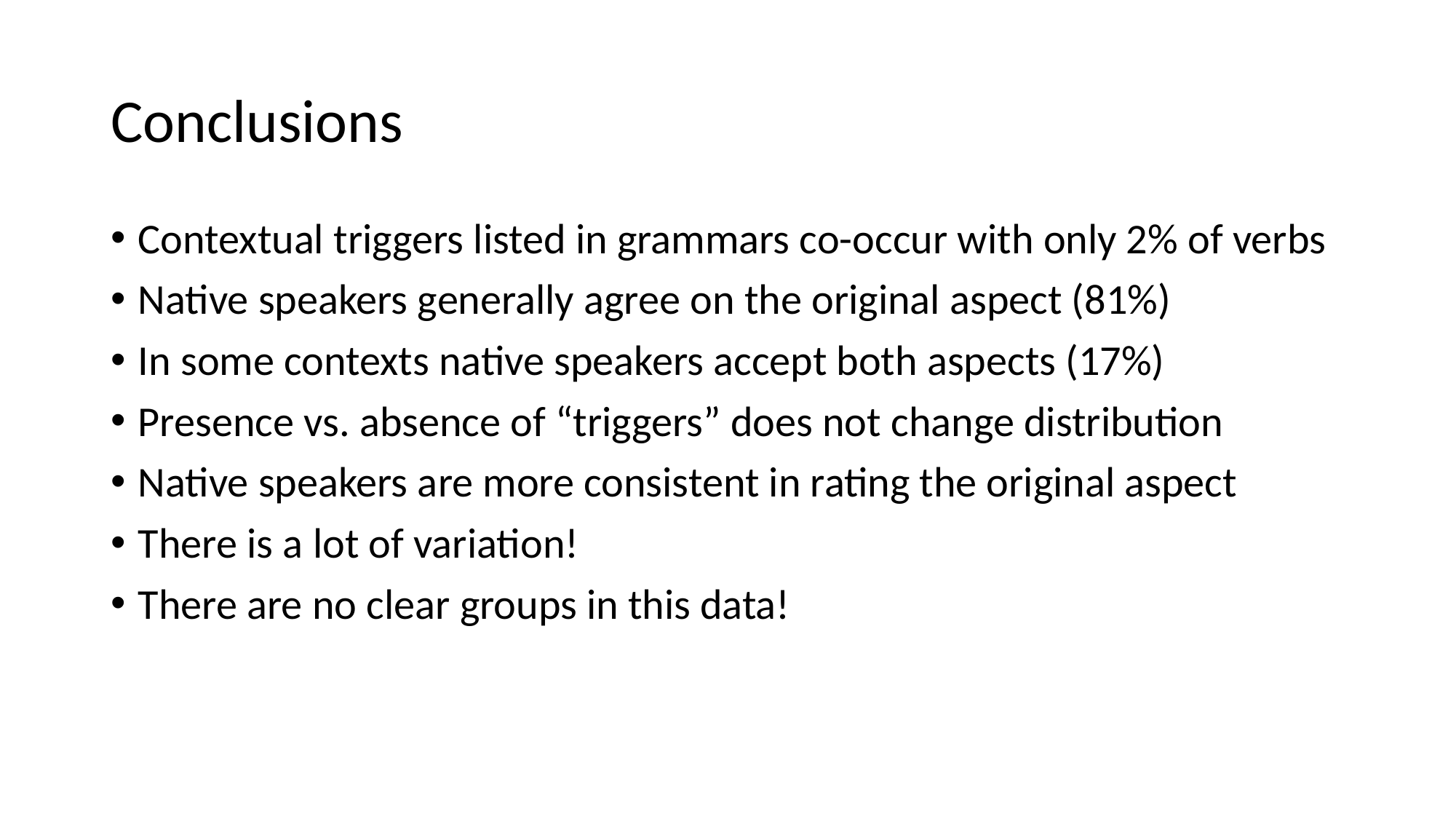

# Conclusions
Contextual triggers listed in grammars co-occur with only 2% of verbs
Native speakers generally agree on the original aspect (81%)
In some contexts native speakers accept both aspects (17%)
Presence vs. absence of “triggers” does not change distribution
Native speakers are more consistent in rating the original aspect
There is a lot of variation!
There are no clear groups in this data!